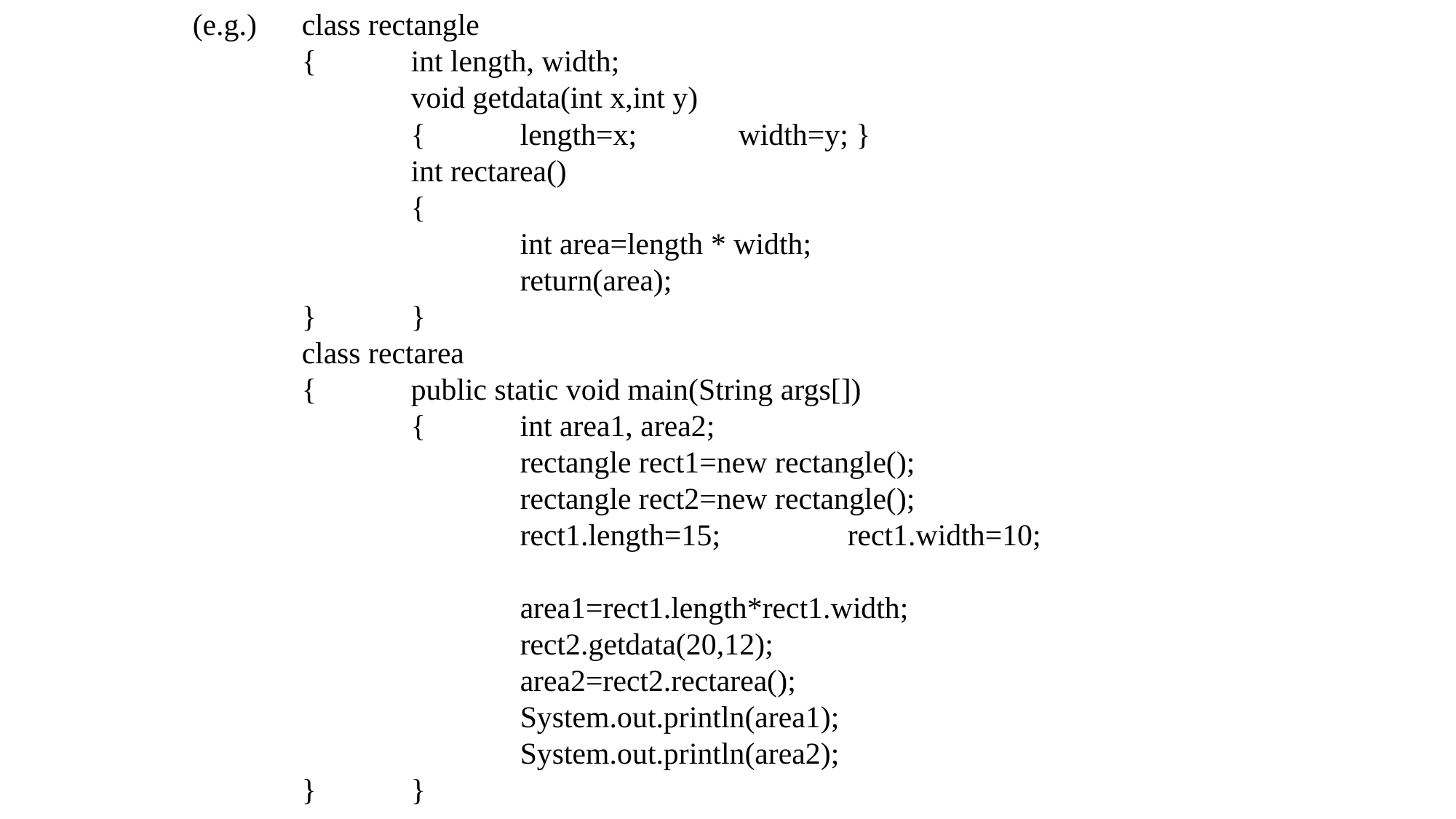

(e.g.)	class rectangle
	{	int length, width;
		void getdata(int x,int y)
		{	length=x;	width=y; }
		int rectarea()
		{
			int area=length * width;
			return(area);
	}	}
	class rectarea
	{	public static void main(String args[])
		{	int area1, area2;
			rectangle rect1=new rectangle();
			rectangle rect2=new rectangle();
			rect1.length=15;		rect1.width=10;

			area1=rect1.length*rect1.width;
			rect2.getdata(20,12);
			area2=rect2.rectarea();
			System.out.println(area1);
			System.out.println(area2);
	}	}